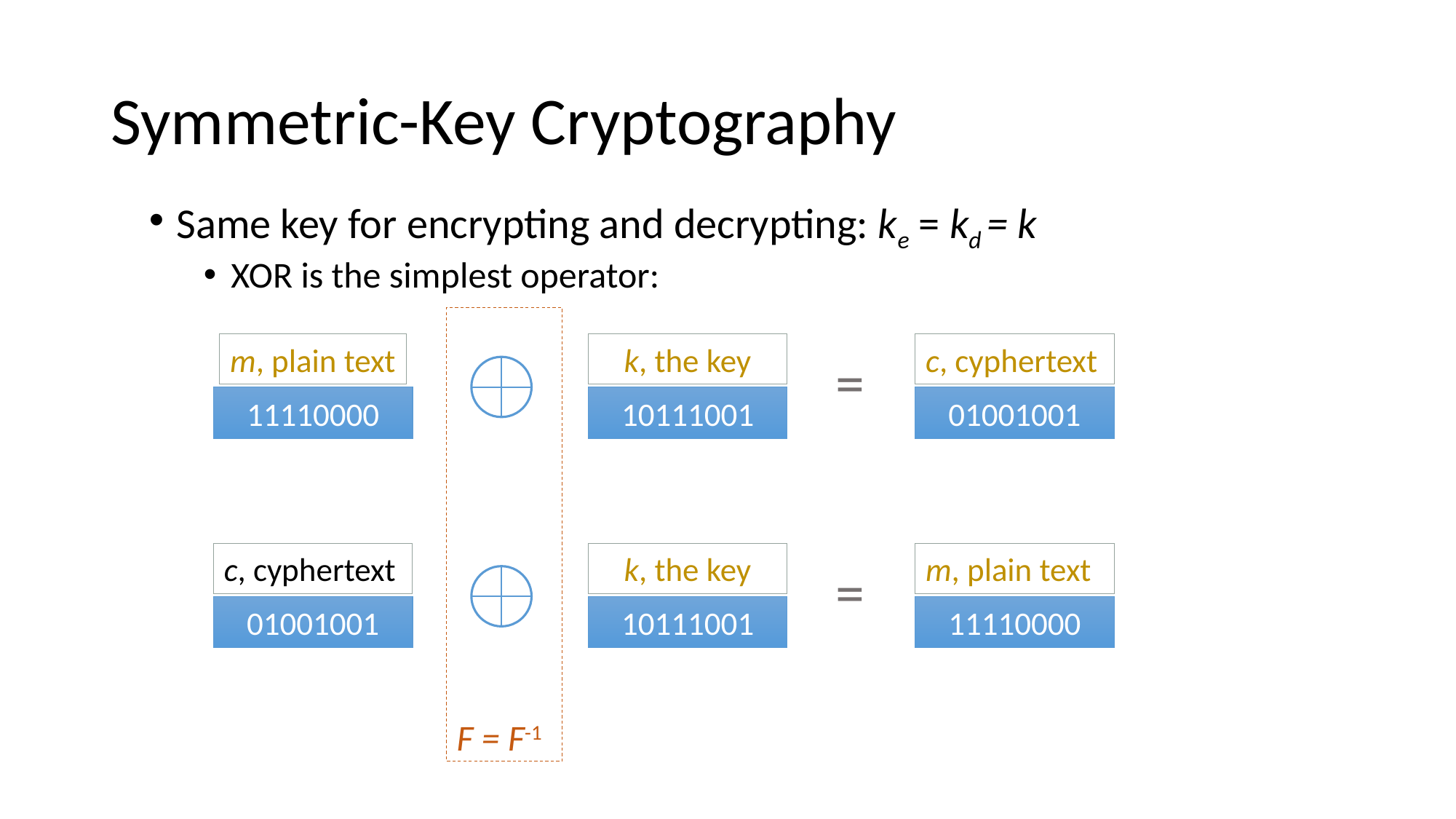

# Symmetric-Key Cryptography
Same key for encrypting and decrypting: ke = kd = k
XOR is the simplest operator:

m, plain text
k, the key
c, cyphertext
=

11110000
10111001
01001001
c, cyphertext
k, the key
m, plain text
=

01001001
10111001
11110000
F = F-1